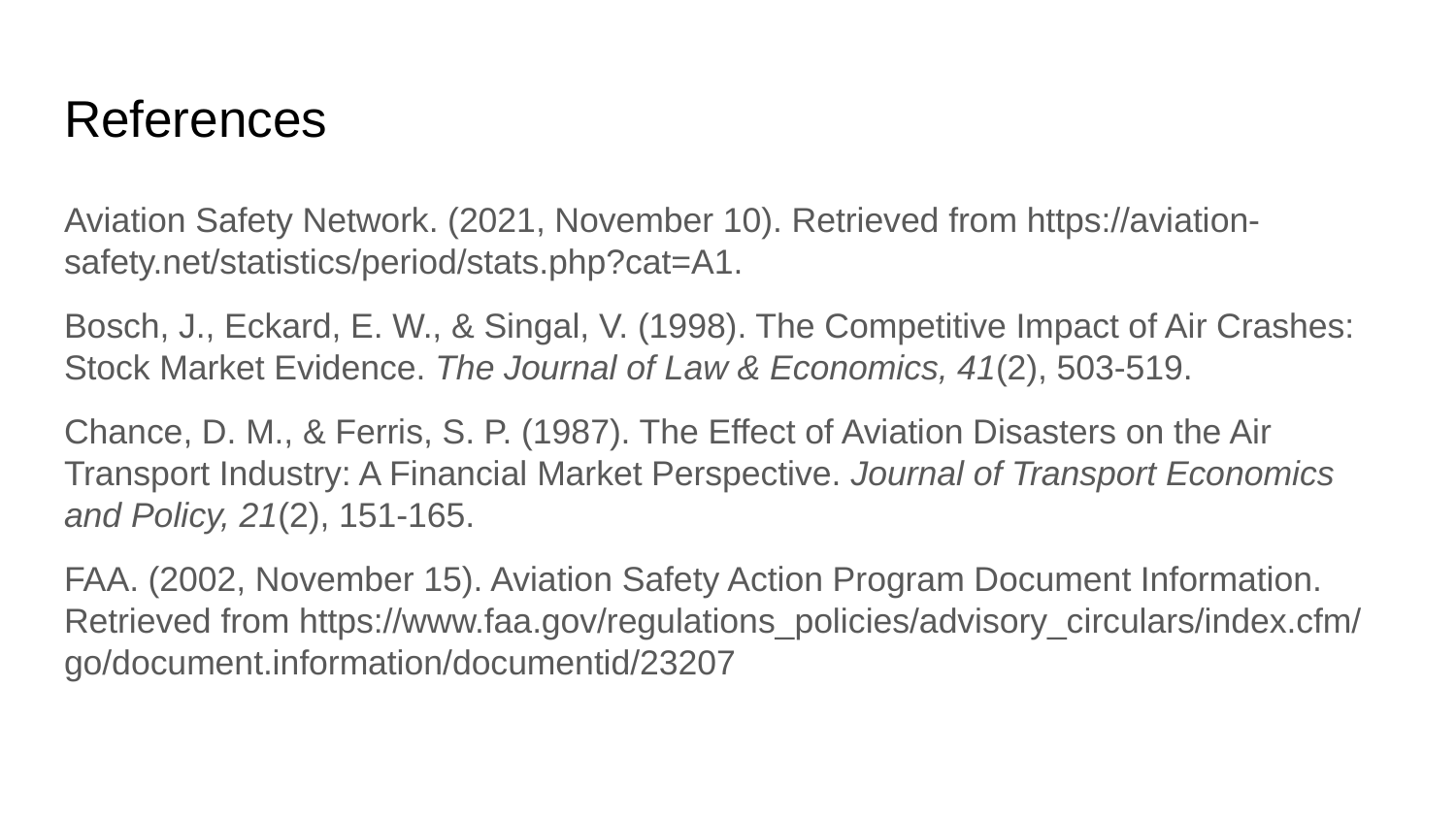

# References
Aviation Safety Network. (2021, November 10). Retrieved from https://aviation-safety.net/statistics/period/stats.php?cat=A1.
Bosch, J., Eckard, E. W., & Singal, V. (1998). The Competitive Impact of Air Crashes: Stock Market Evidence. The Journal of Law & Economics, 41(2), 503-519.
Chance, D. M., & Ferris, S. P. (1987). The Effect of Aviation Disasters on the Air Transport Industry: A Financial Market Perspective. Journal of Transport Economics and Policy, 21(2), 151-165.
FAA. (2002, November 15). Aviation Safety Action Program Document Information. Retrieved from https://www.faa.gov/regulations_policies/advisory_circulars/index.cfm/go/document.information/documentid/23207